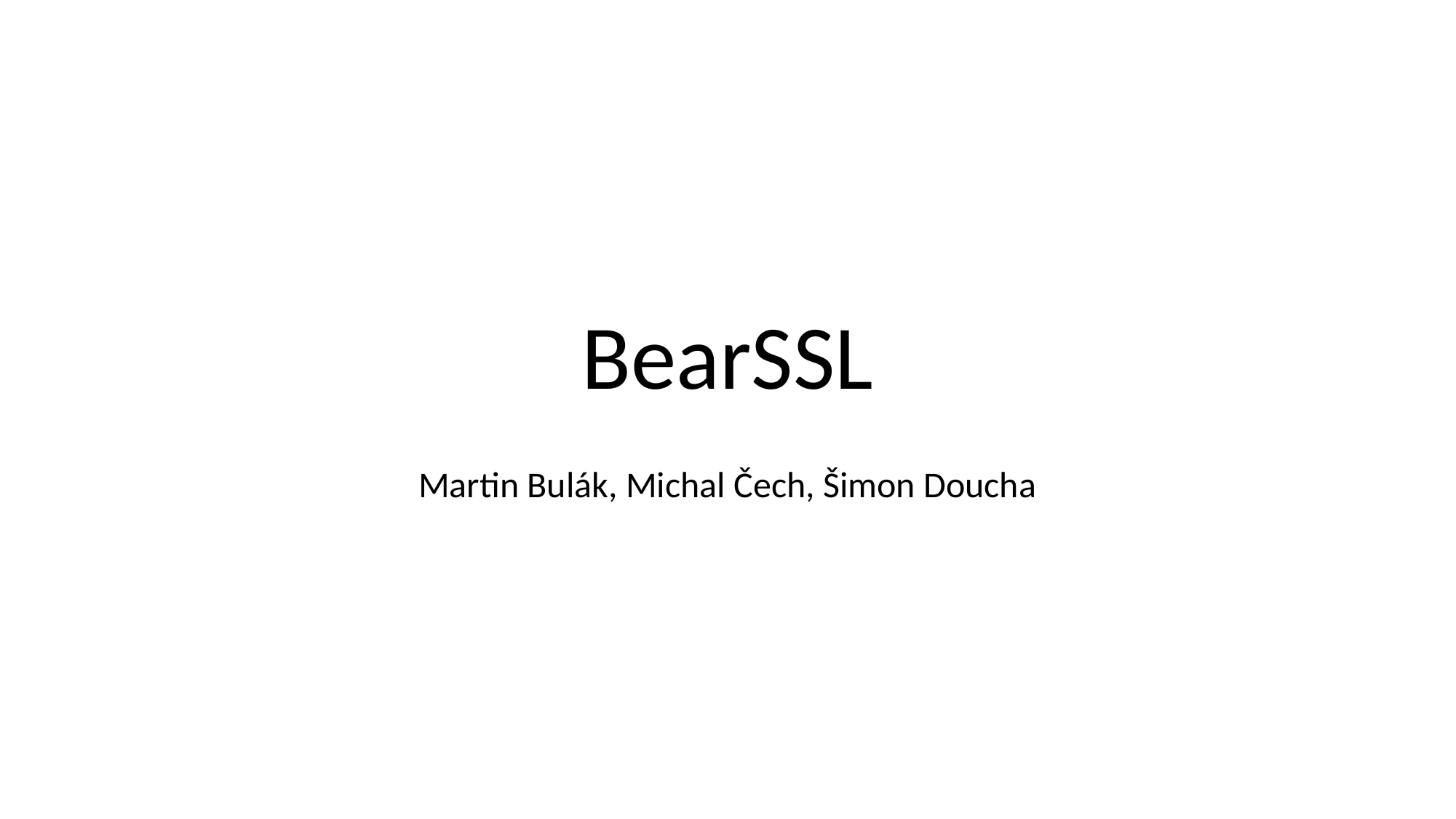

# BearSSL
Martin Bulák, Michal Čech, Šimon Doucha